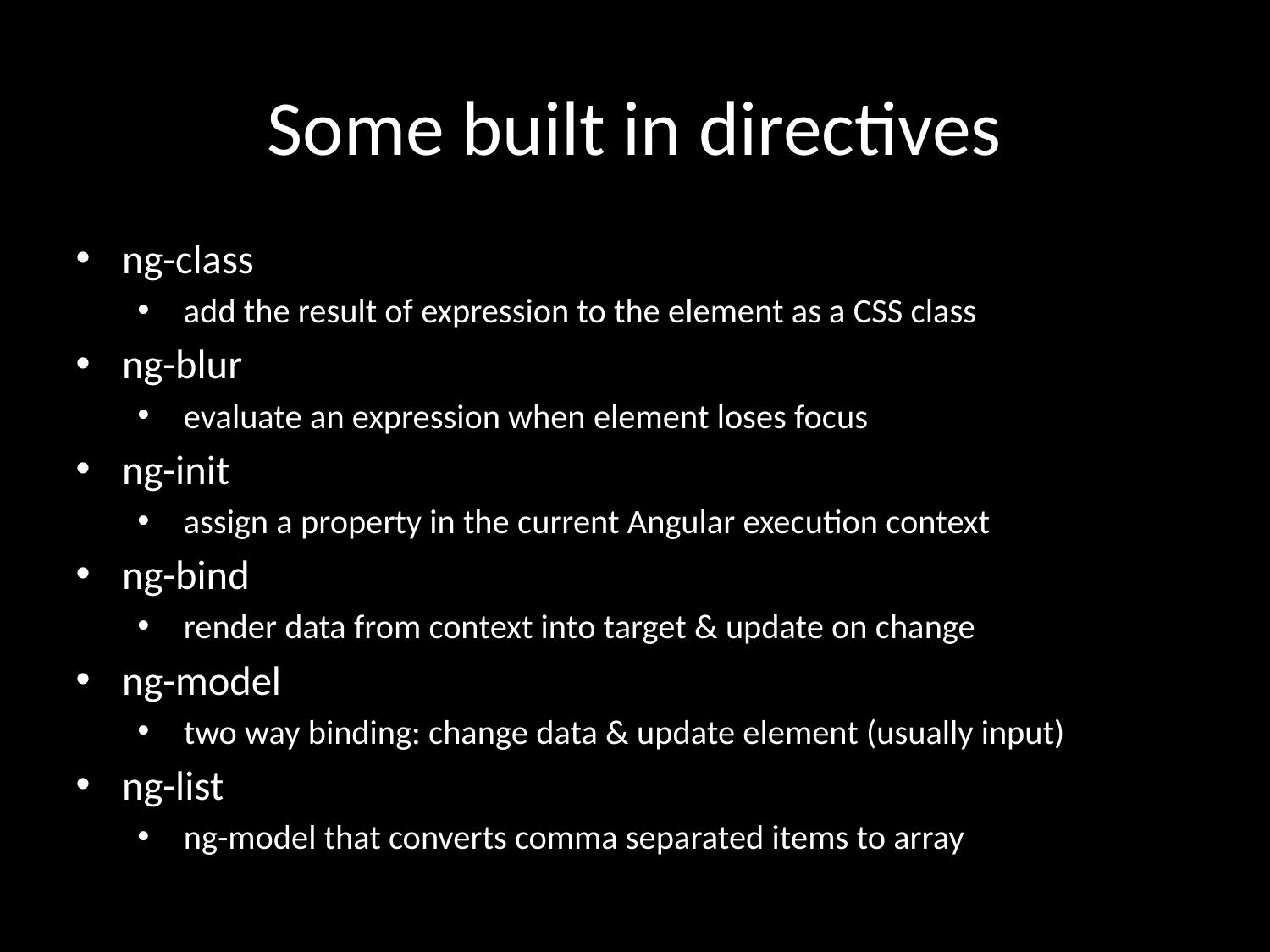

# Some built in directives
ng-class
add the result of expression to the element as a CSS class
ng-blur
evaluate an expression when element loses focus
ng-init
assign a property in the current Angular execution context
ng-bind
render data from context into target & update on change
ng-model
two way binding: change data & update element (usually input)
ng-list
ng-model that converts comma separated items to array